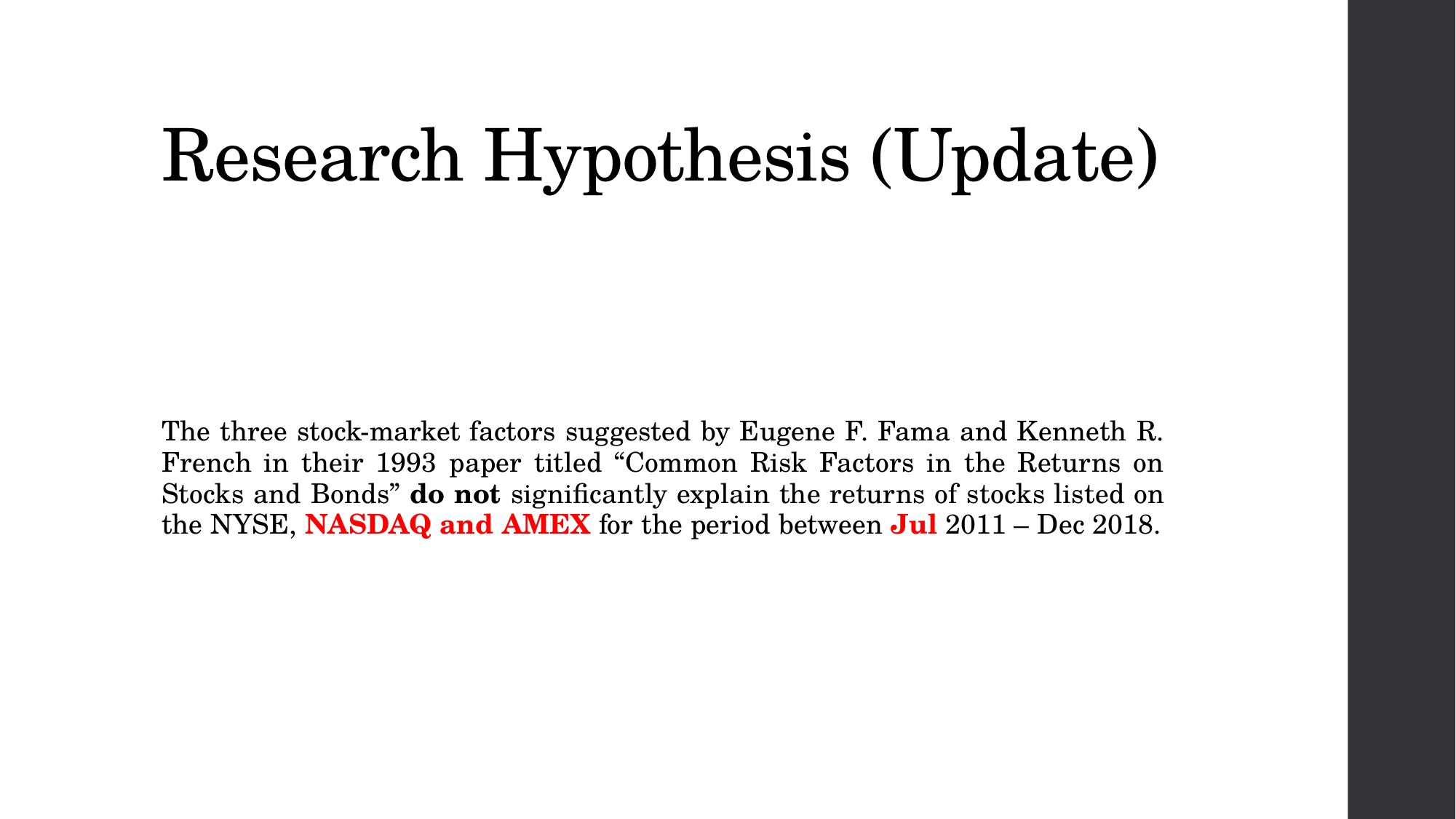

# Research Hypothesis (Update)
The three stock-market factors suggested by Eugene F. Fama and Kenneth R. French in their 1993 paper titled “Common Risk Factors in the Returns on Stocks and Bonds” do not significantly explain the returns of stocks listed on the NYSE, NASDAQ and AMEX for the period between Jul 2011 – Dec 2018.